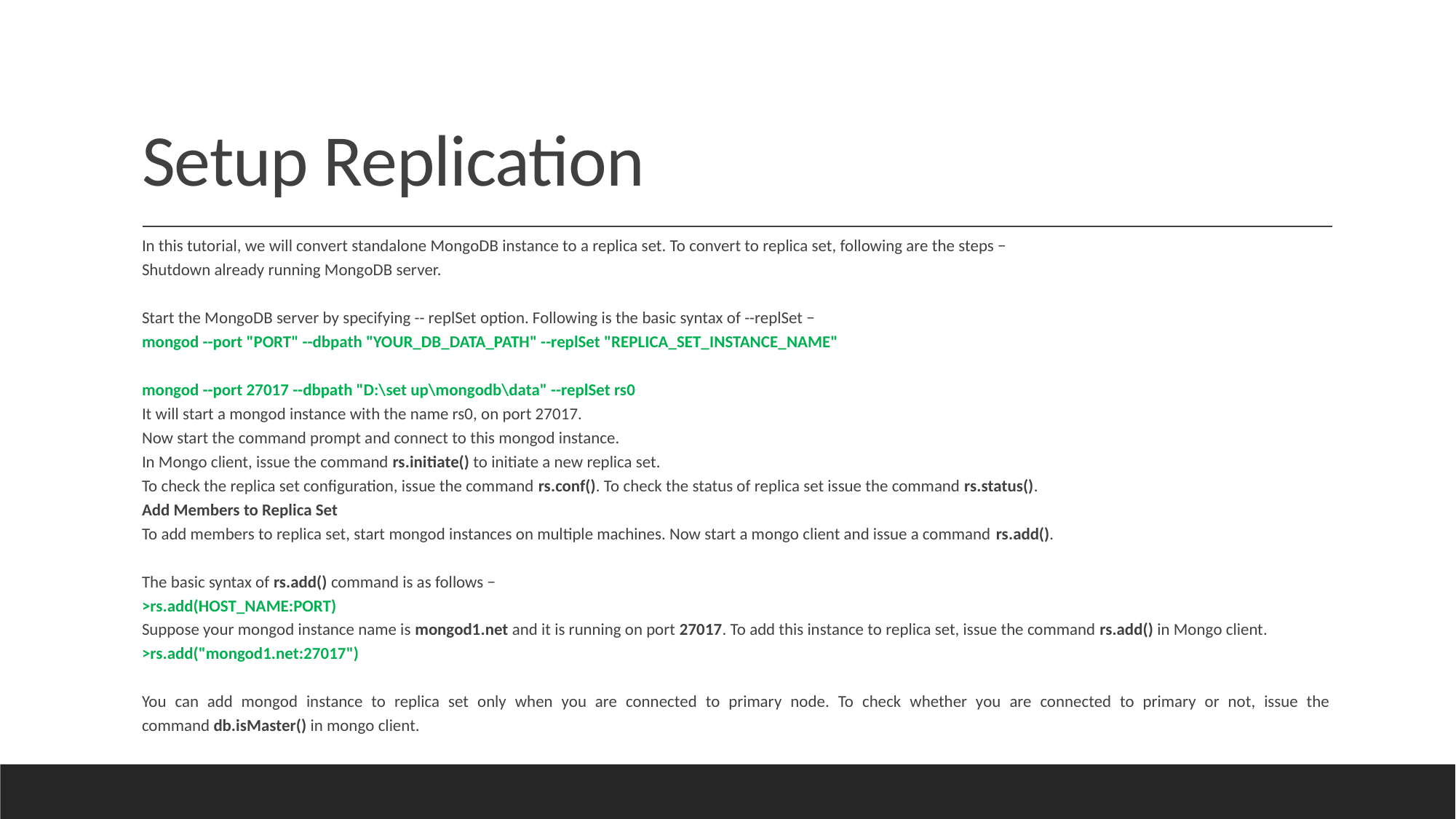

# Setup Replication
In this tutorial, we will convert standalone MongoDB instance to a replica set. To convert to replica set, following are the steps −
Shutdown already running MongoDB server.

Start the MongoDB server by specifying -- replSet option. Following is the basic syntax of --replSet −
mongod --port "PORT" --dbpath "YOUR_DB_DATA_PATH" --replSet "REPLICA_SET_INSTANCE_NAME"

mongod --port 27017 --dbpath "D:\set up\mongodb\data" --replSet rs0
It will start a mongod instance with the name rs0, on port 27017.
Now start the command prompt and connect to this mongod instance.
In Mongo client, issue the command rs.initiate() to initiate a new replica set.
To check the replica set configuration, issue the command rs.conf(). To check the status of replica set issue the command rs.status().
Add Members to Replica Set
To add members to replica set, start mongod instances on multiple machines. Now start a mongo client and issue a command rs.add().

The basic syntax of rs.add() command is as follows −
>rs.add(HOST_NAME:PORT)
Suppose your mongod instance name is mongod1.net and it is running on port 27017. To add this instance to replica set, issue the command rs.add() in Mongo client.
>rs.add("mongod1.net:27017")

You can add mongod instance to replica set only when you are connected to primary node. To check whether you are connected to primary or not, issue the command db.isMaster() in mongo client.